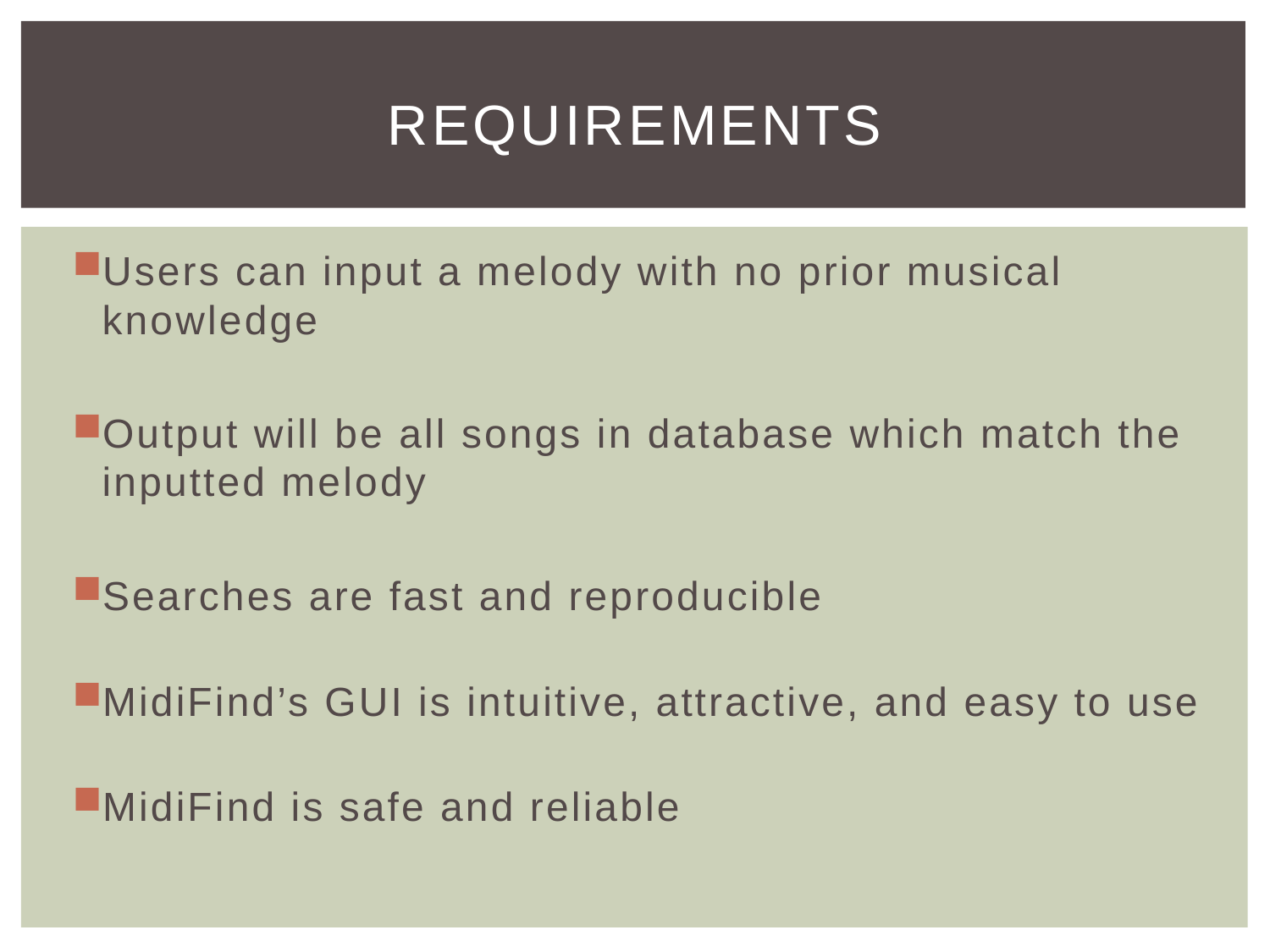

# Requirements
Users can input a melody with no prior musical knowledge

Output will be all songs in database which match the inputted melody

Searches are fast and reproducible
MidiFind’s GUI is intuitive, attractive, and easy to use
MidiFind is safe and reliable